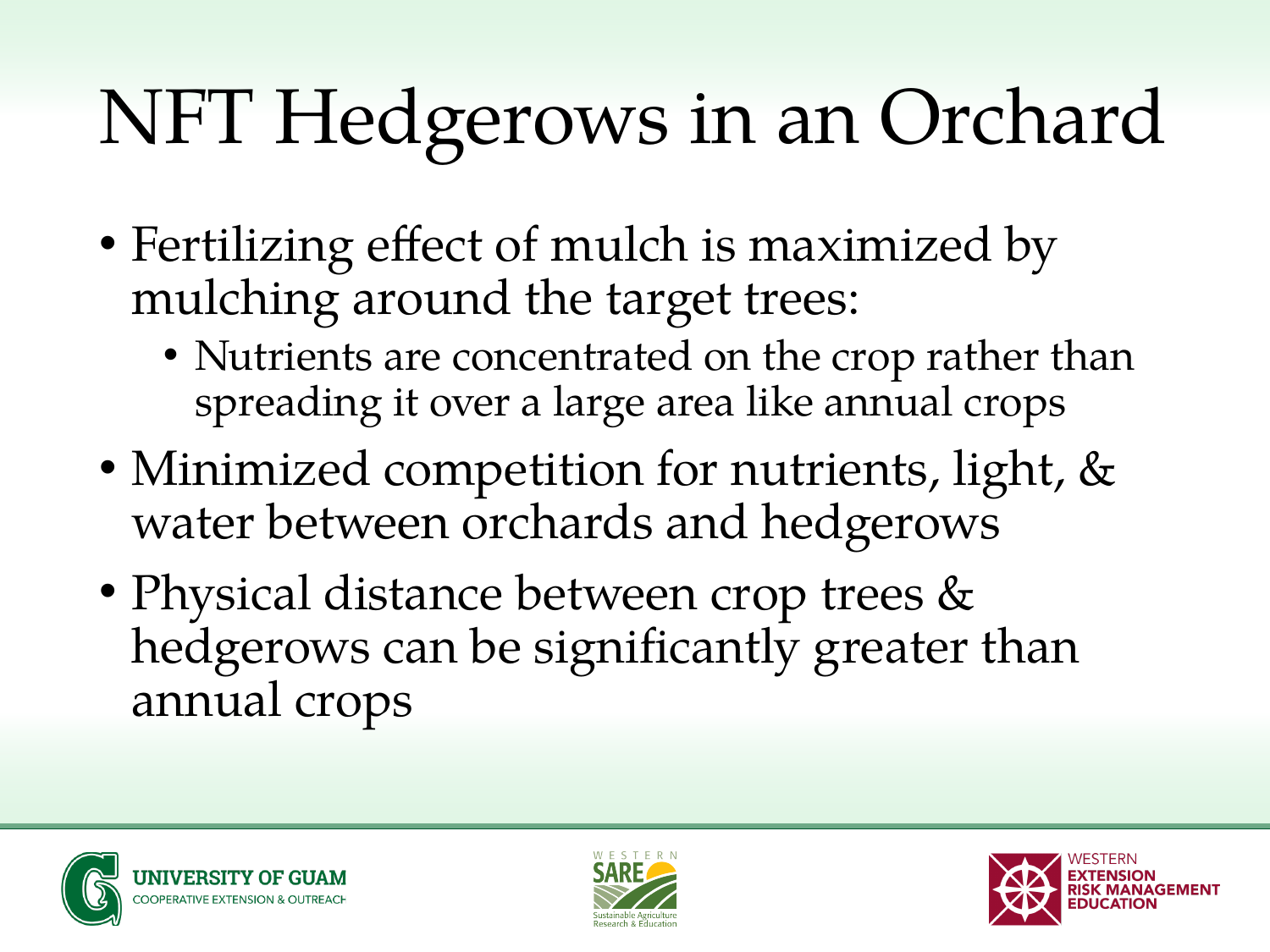

# NFT Hedgerows in an Orchard
Fertilizing effect of mulch is maximized by mulching around the target trees:
Nutrients are concentrated on the crop rather than spreading it over a large area like annual crops
Minimized competition for nutrients, light, & water between orchards and hedgerows
Physical distance between crop trees & hedgerows can be significantly greater than annual crops